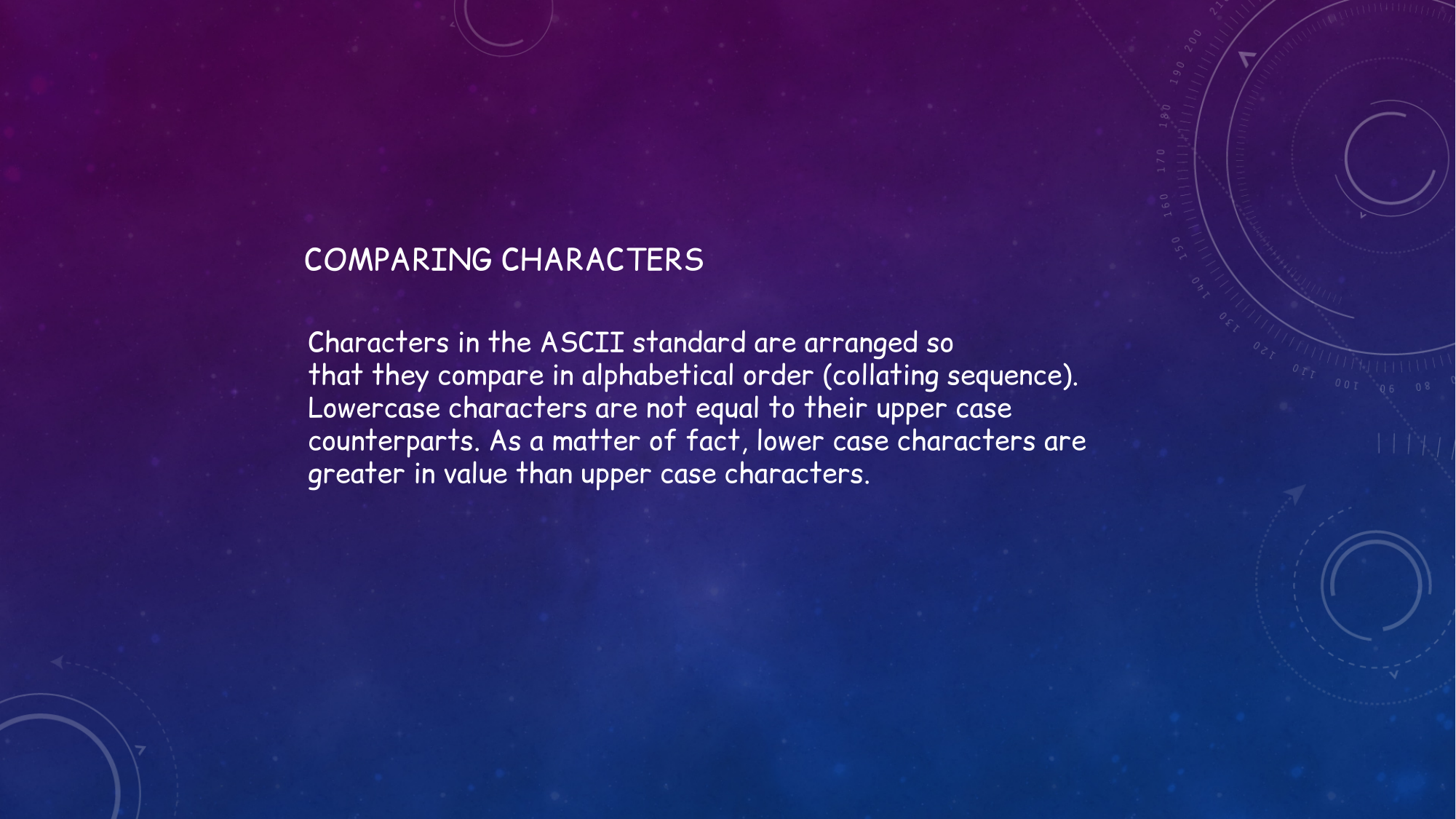

# Comparing Characters
Characters in the ASCII standard are arranged so
that they compare in alphabetical order (collating sequence).
Lowercase characters are not equal to their upper case
counterparts. As a matter of fact, lower case characters are
greater in value than upper case characters.